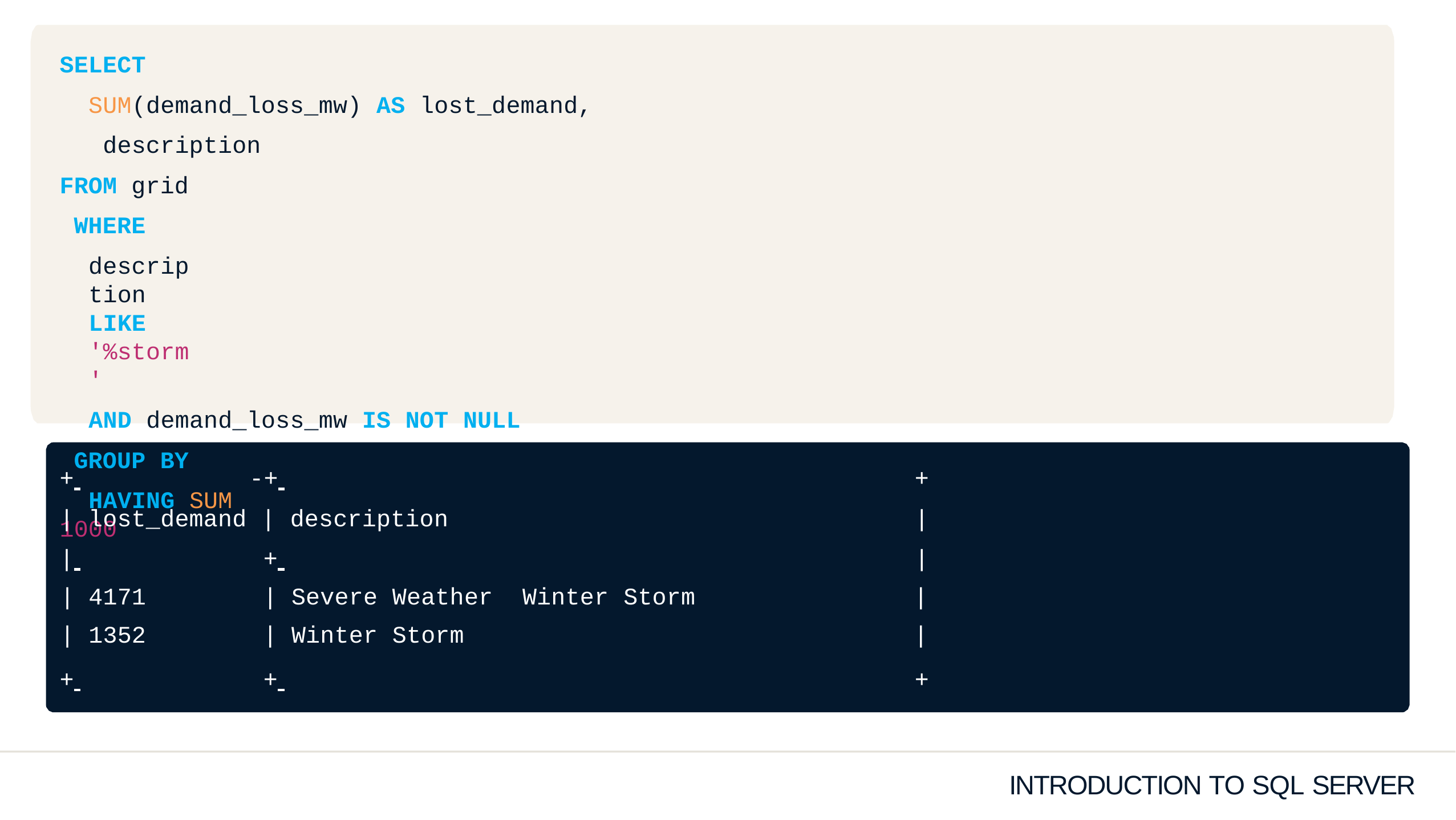

SELECT
SUM(demand_loss_mw) AS lost_demand,  description
FROM grid  WHERE
description LIKE '%storm'
AND demand_loss_mw IS NOT NULL  GROUP BY description
HAVING SUM(demand_loss_mw) > 1000;

+ 	 -+ 	+
| lost_demand | description	|
| 	+ 	|
| | | 4171 | | | Severe | Weather | Winter | Storm | | |
| --- | --- | --- | --- | --- | --- | --- | --- |
| | | 1352 | | | Winter | Storm |  |  | | |
+ 	+ 	+
INTRODUCTION TO SQL SERVER